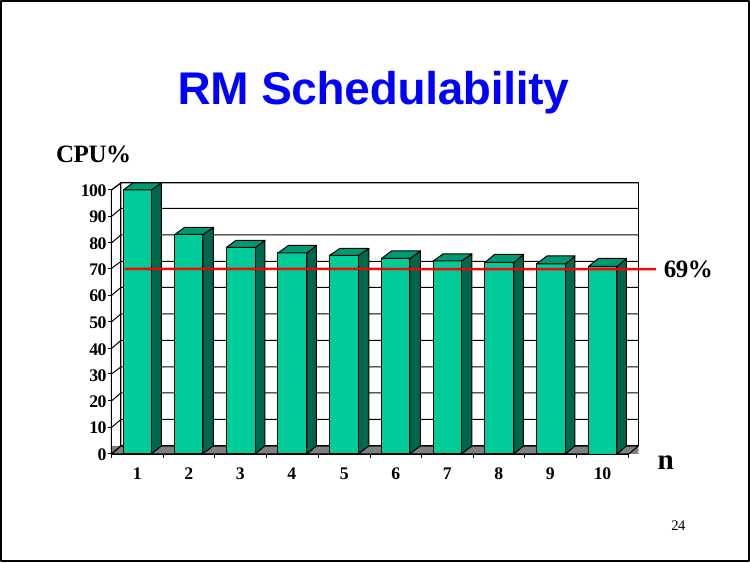

# RM Schedulability
CPU%
100
90
80
70
60
50
40
30
20
10
0

69%

n

1
2
3
4
5
6
7
8
9
10
24